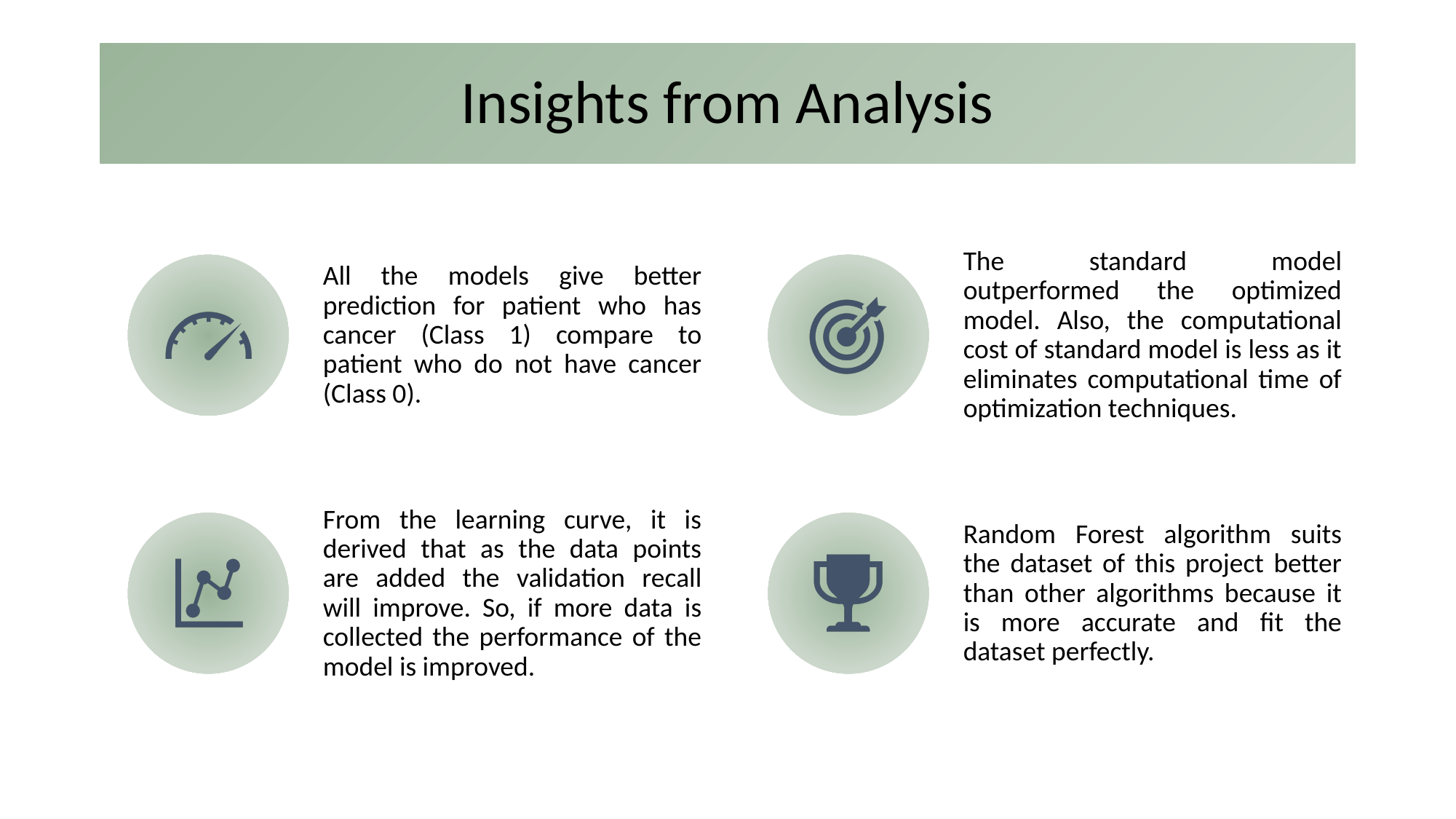

# Insights from Analysis
All the models give better prediction for patient who has cancer (Class 1) compare to patient who do not have cancer (Class 0).
The standard model outperformed the optimized model. Also, the computational cost of standard model is less as it eliminates computational time of optimization techniques.
From the learning curve, it is derived that as the data points are added the validation recall will improve. So, if more data is collected the performance of the model is improved.
Random Forest algorithm suits the dataset of this project better than other algorithms because it is more accurate and fit the dataset perfectly.